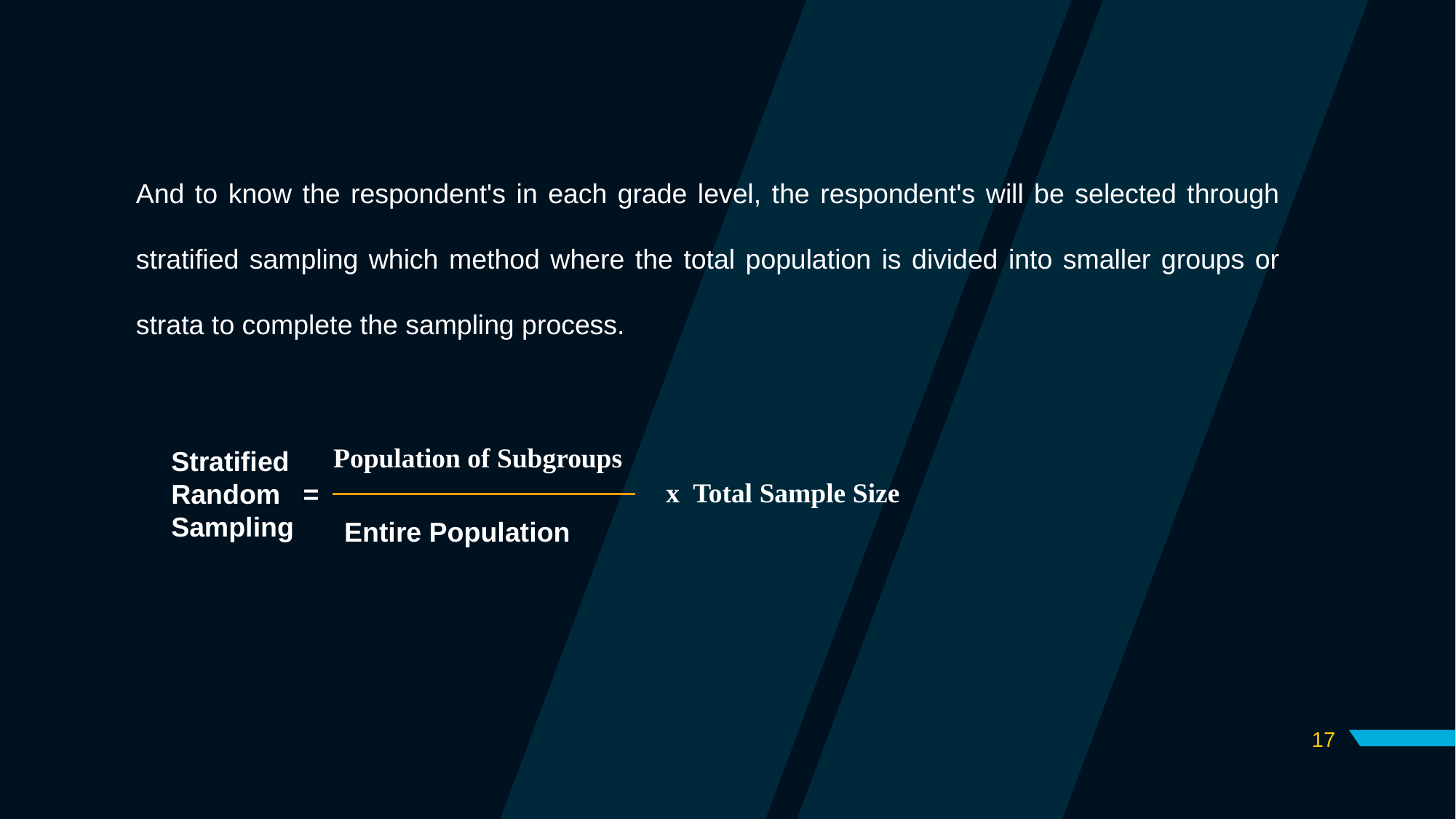

And to know the respondent's in each grade level, the respondent's will be selected through stratified sampling which method where the total population is divided into smaller groups or strata to complete the sampling process.
Population of Subgroups
Stratified
Random   =
Sampling
x  Total Sample Size
Entire Population
17